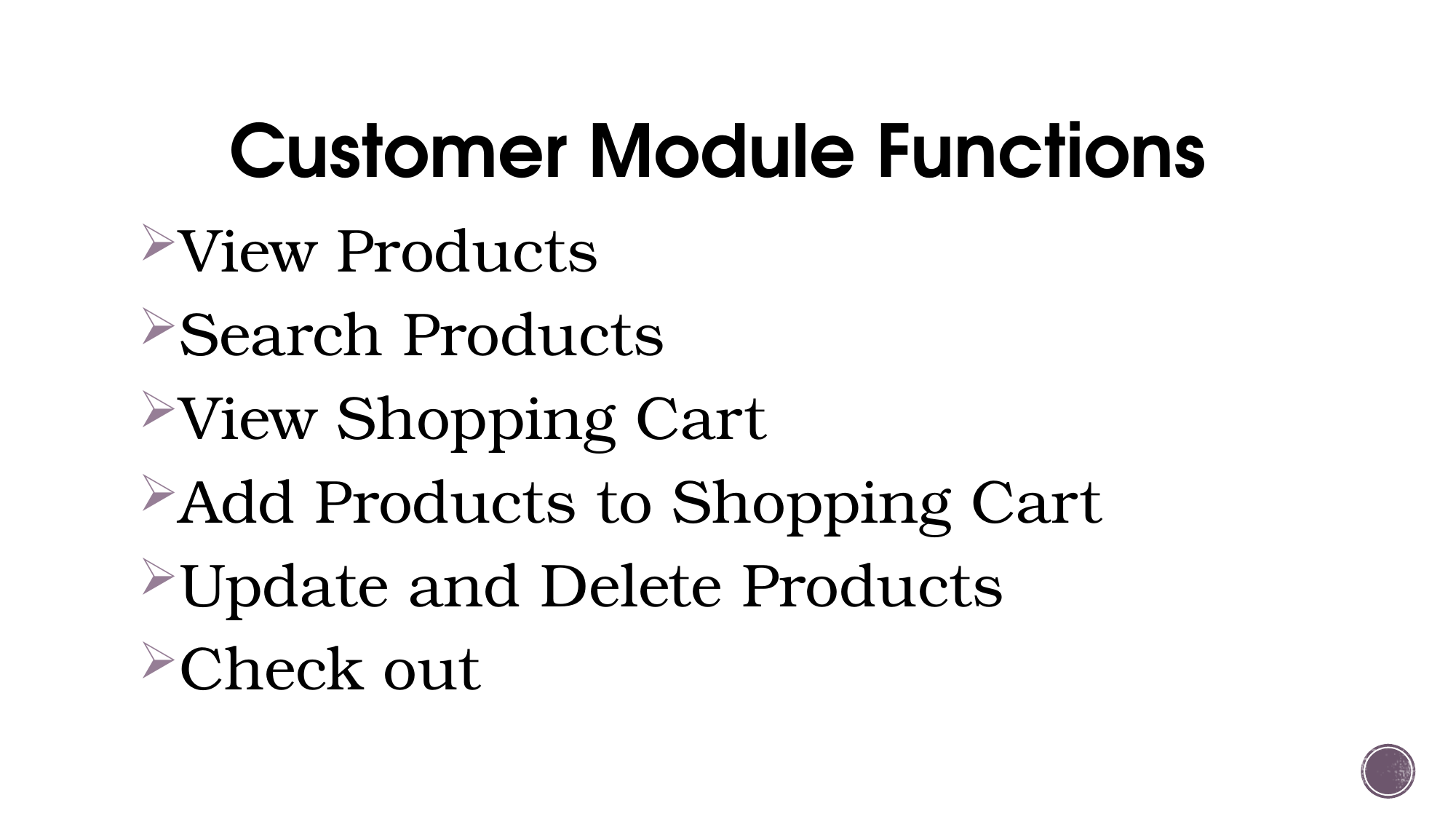

# Customer Module Functions
View Products
Search Products
View Shopping Cart
Add Products to Shopping Cart
Update and Delete Products
Check out